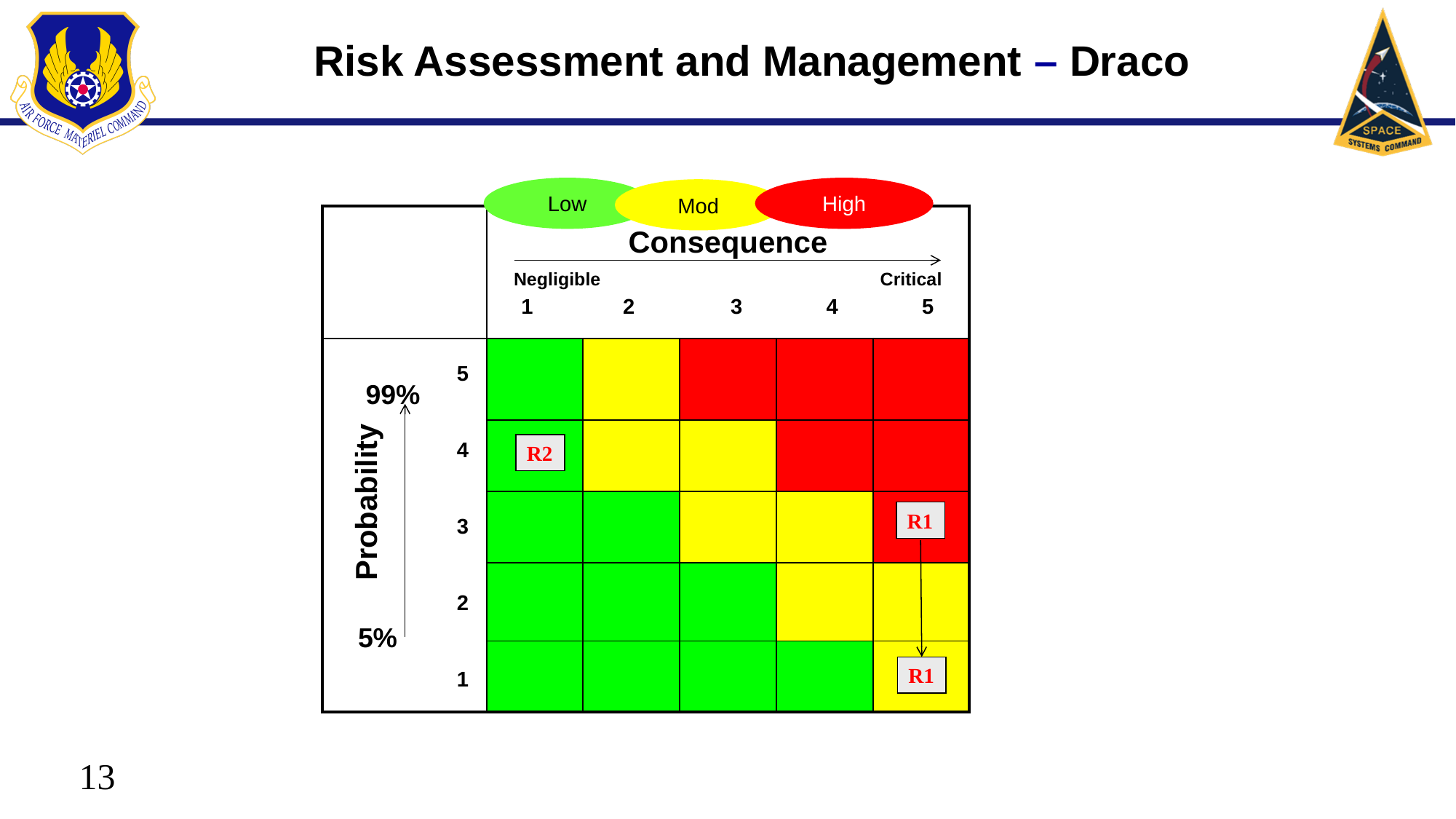

# Risk Assessment and Management – Draco
Low
High
Mod
|  | Consequence Negligible Critical 1 2 3 4 5 |  |  |  |  |
| --- | --- | --- | --- | --- | --- |
| 99% 5% |  |  |  |  |  |
|  |  |  |  |  |  |
|  |  |  |  |  |  |
|  |  |  |  |  |  |
|  |  |  |  |  |  |
5

4

3

2

1
R2
Probability
R1
R1